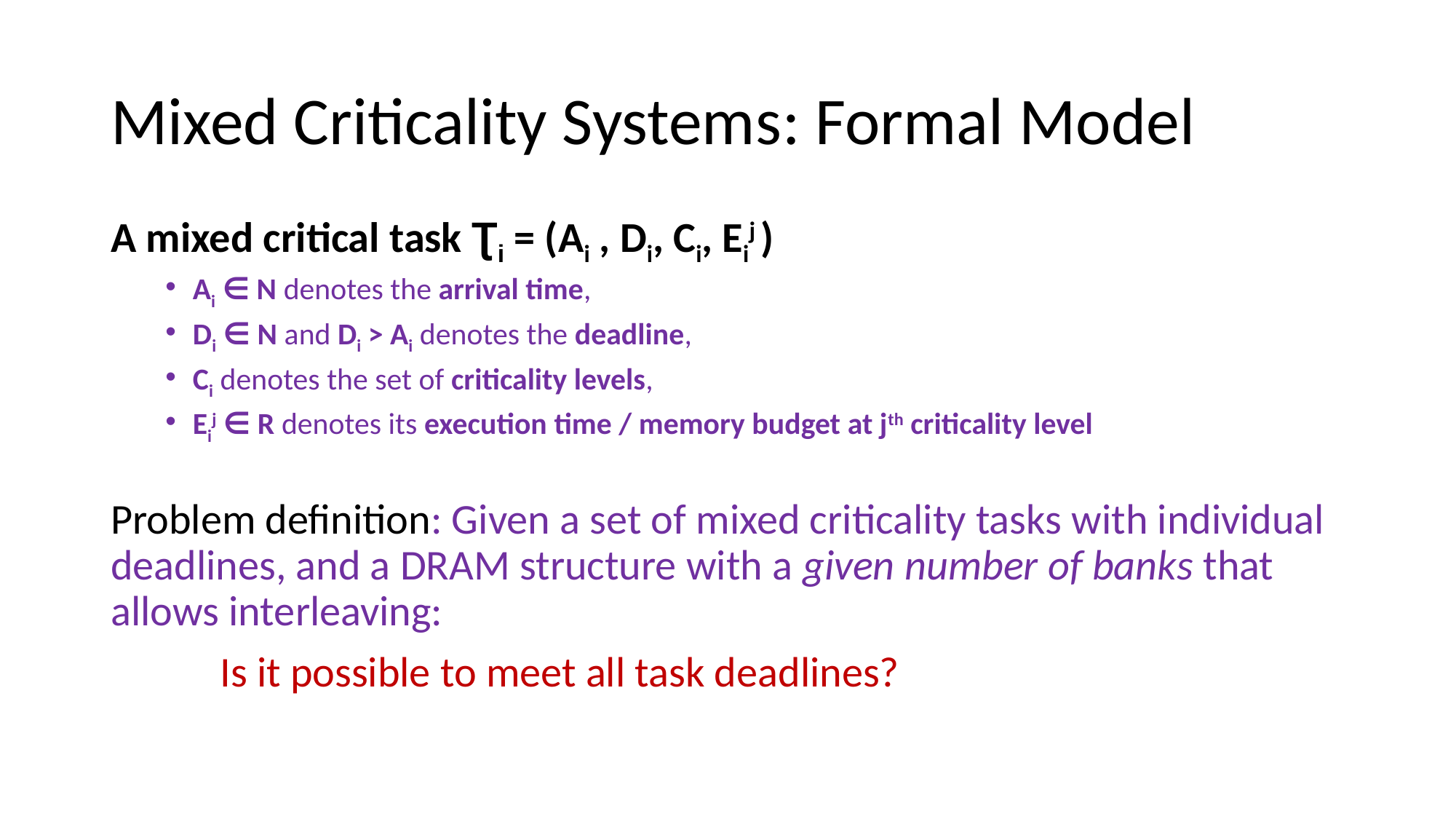

# Mixed Criticality Systems: Formal Model
A mixed critical task Ʈi = (Ai , Di, Ci, Eij )
Ai ∈ N denotes the arrival time,
Di ∈ N and Di > Ai denotes the deadline,
Ci denotes the set of criticality levels,
Eij ∈ R denotes its execution time / memory budget at jth criticality level

Problem definition: Given a set of mixed criticality tasks with individual deadlines, and a DRAM structure with a given number of banks that allows interleaving:
	Is it possible to meet all task deadlines?

8